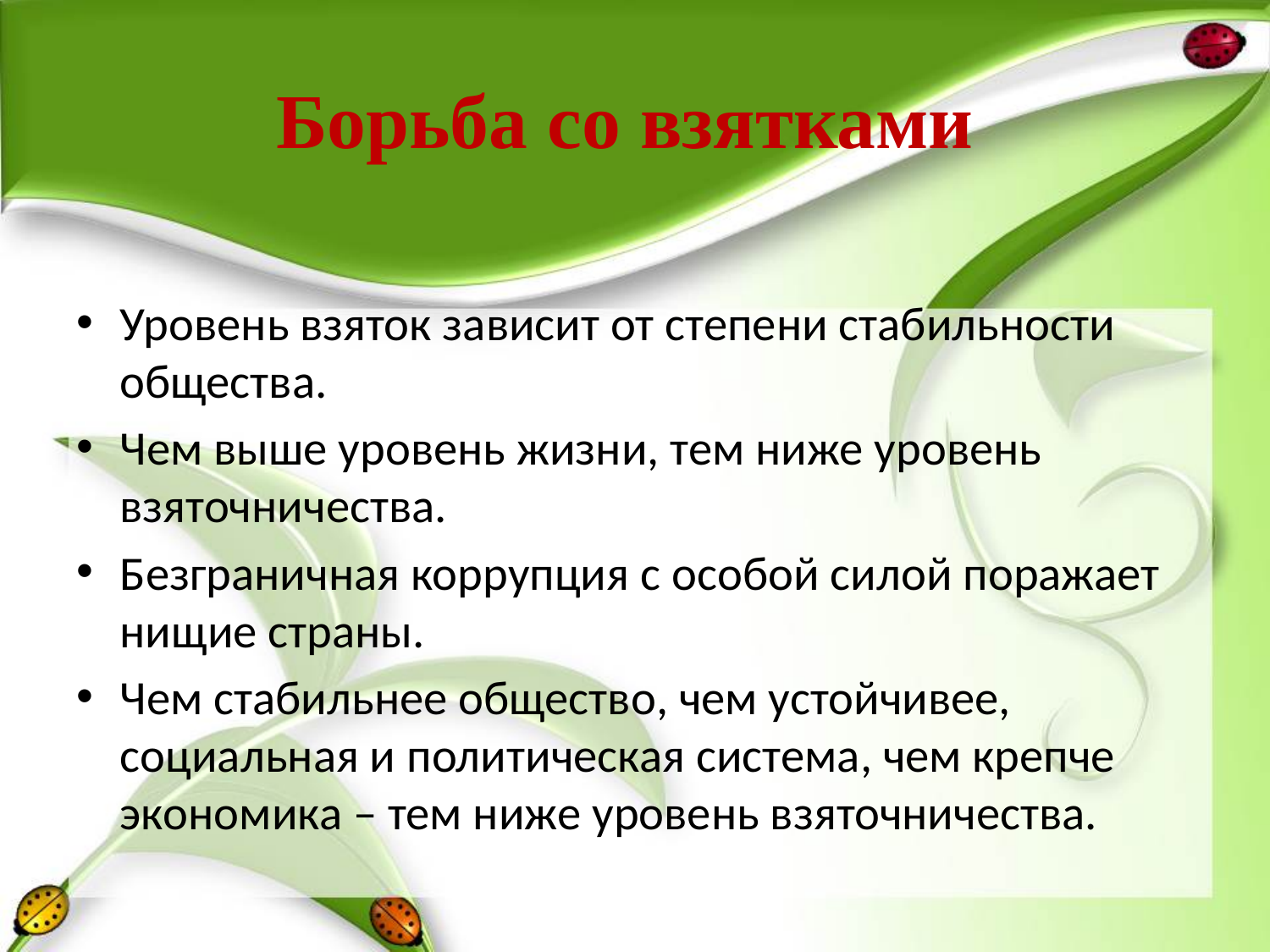

# Борьба со взятками
Уровень взяток зависит от степени стабильности общества.
Чем выше уровень жизни, тем ниже уровень взяточничества.
Безграничная коррупция с особой силой поражает нищие страны.
Чем стабильнее общество, чем устойчивее, социальная и политическая система, чем крепче экономика – тем ниже уровень взяточничества.